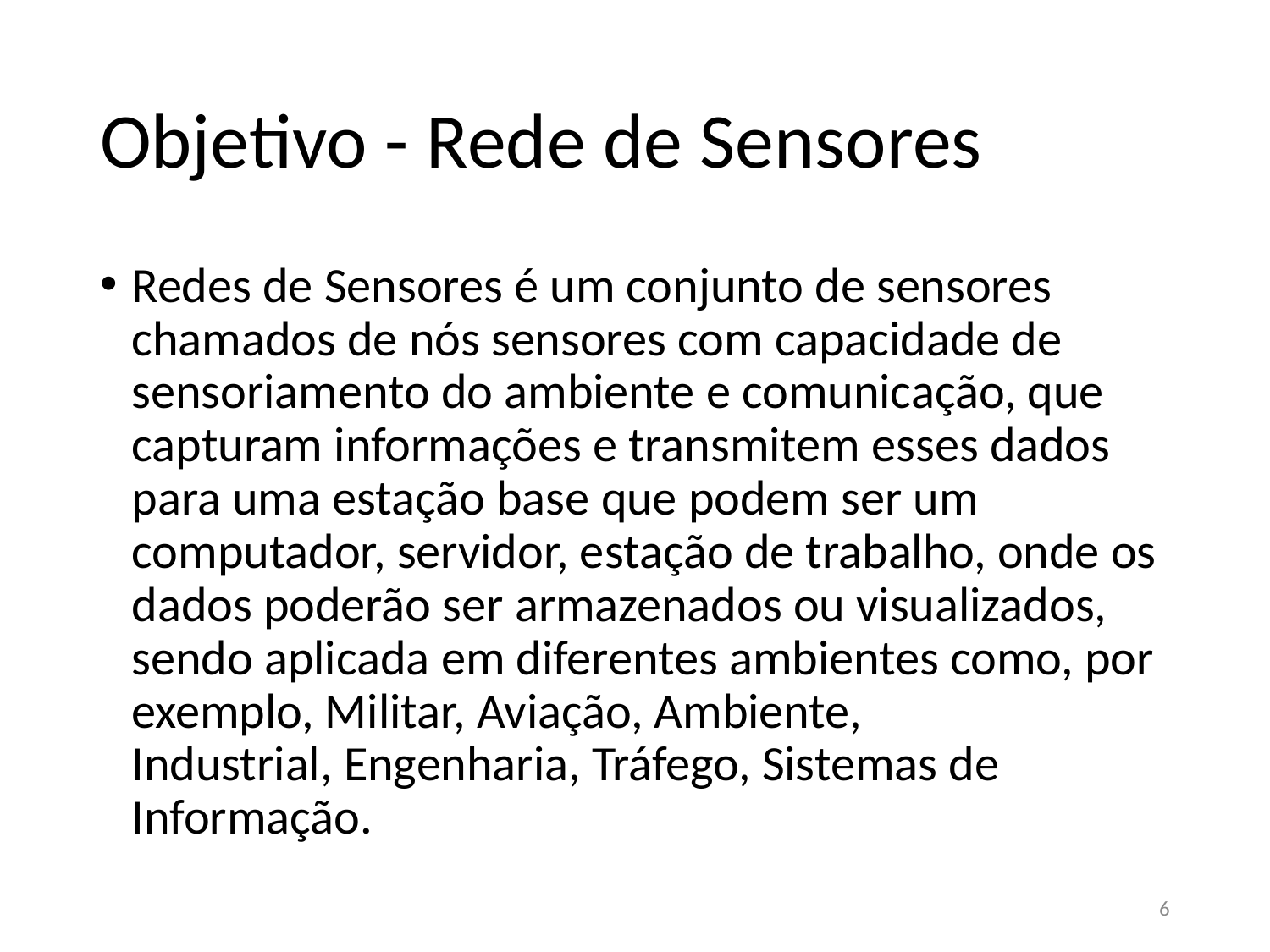

# Objetivo - Rede de Sensores
Redes de Sensores é um conjunto de sensores chamados de nós sensores com capacidade de sensoriamento do ambiente e comunicação, que capturam informações e transmitem esses dados para uma estação base que podem ser um computador, servidor, estação de trabalho, onde os dados poderão ser armazenados ou visualizados, sendo aplicada em diferentes ambientes como, por exemplo, Militar, Aviação, Ambiente, Industrial, Engenharia, Tráfego, Sistemas de Informação.
6